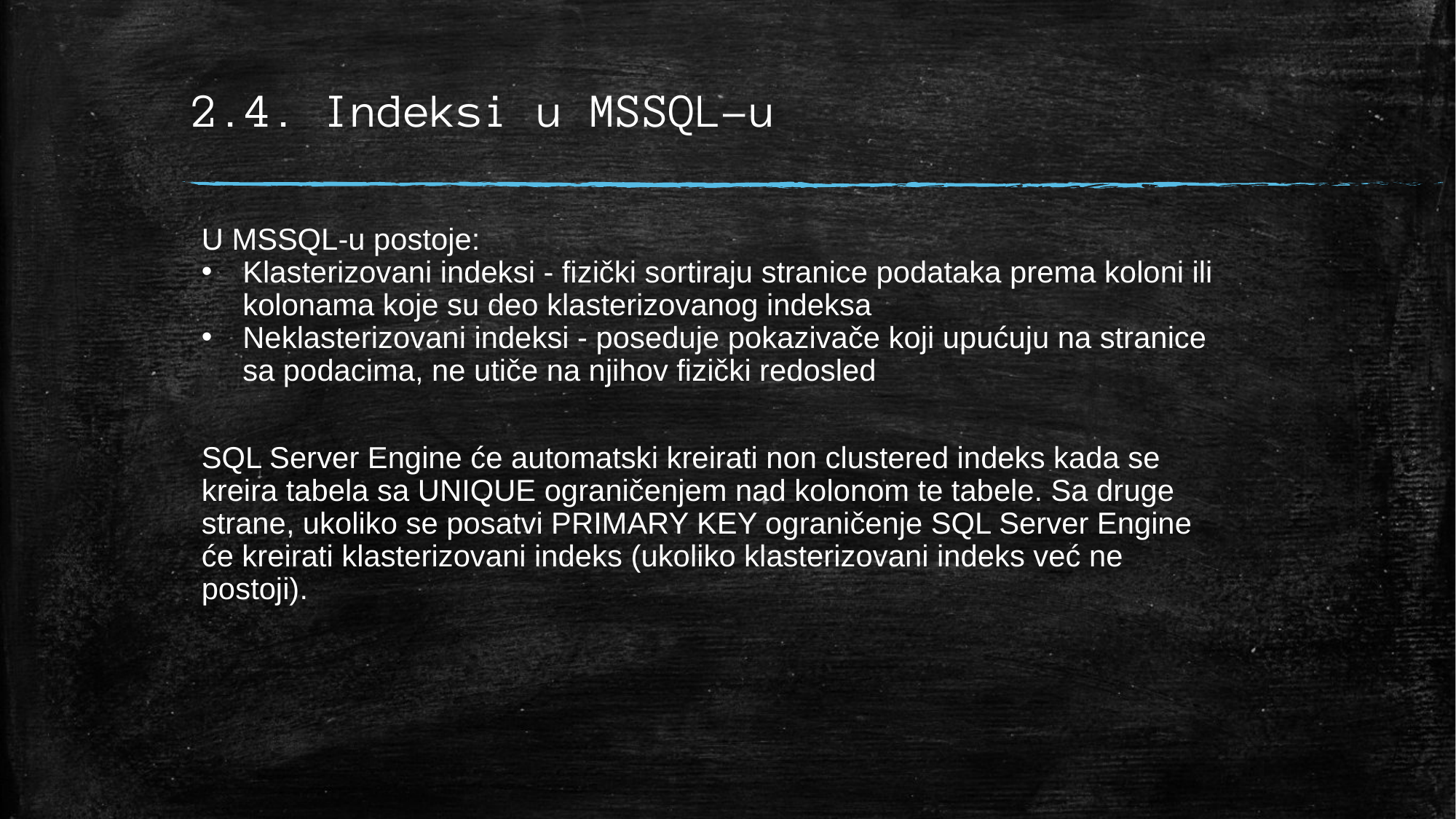

# 2.4. Indeksi u MSSQL-u
U MSSQL-u postoje:
Klasterizovani indeksi - fizički sortiraju stranice podataka prema koloni ili kolonama koje su deo klasterizovanog indeksa
Neklasterizovani indeksi - poseduje pokazivače koji upućuju na stranice sa podacima, ne utiče na njihov fizički redosled
SQL Server Engine će automatski kreirati non clustered indeks kada se kreira tabela sa UNIQUE ograničenjem nad kolonom te tabele. Sa druge strane, ukoliko se posatvi PRIMARY KEY ograničenje SQL Server Engine će kreirati klasterizovani indeks (ukoliko klasterizovani indeks već ne postoji).